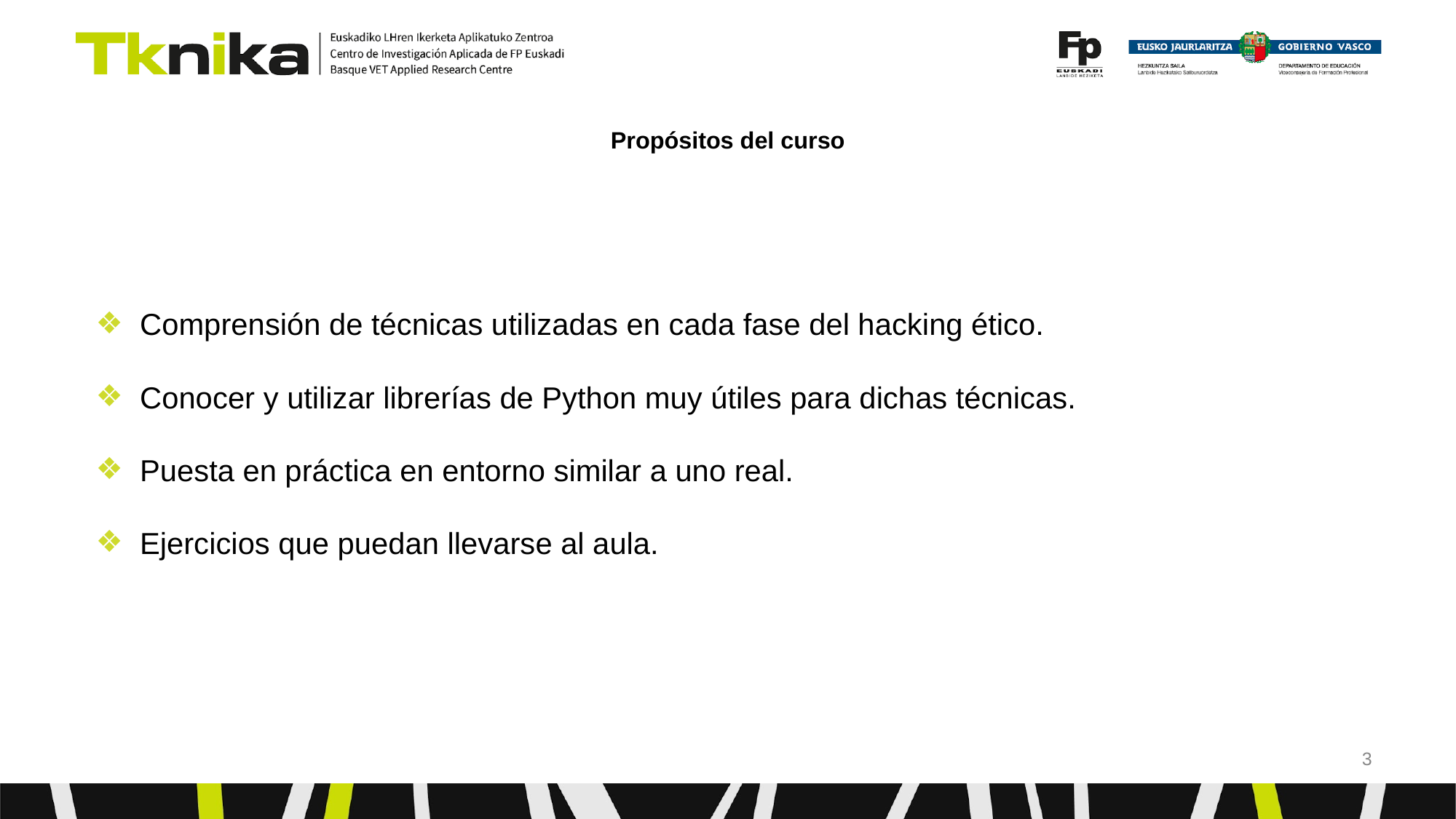

# Propósitos del curso

Comprensión de técnicas utilizadas en cada fase del hacking ético.

Conocer y utilizar librerías de Python muy útiles para dichas técnicas.

Puesta en práctica en entorno similar a uno real.

Ejercicios que puedan llevarse al aula.

3